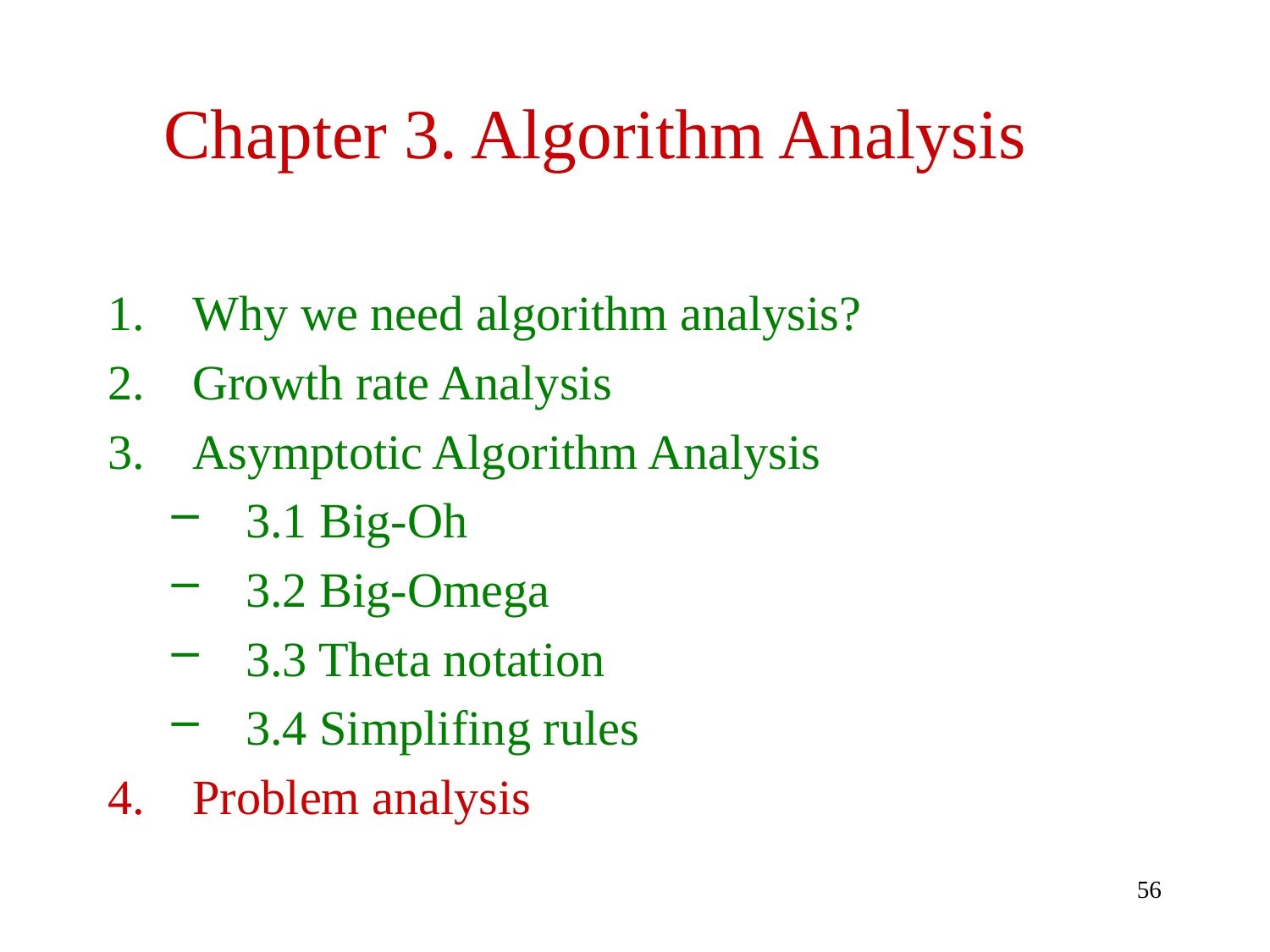

# Chapter 3. Algorithm Analysis
Why we need algorithm analysis?
Growth rate Analysis
Asymptotic Algorithm Analysis
3.1 Big-Oh
3.2 Big-Omega
3.3 Theta notation
3.4 Simplifing rules
Problem analysis
56